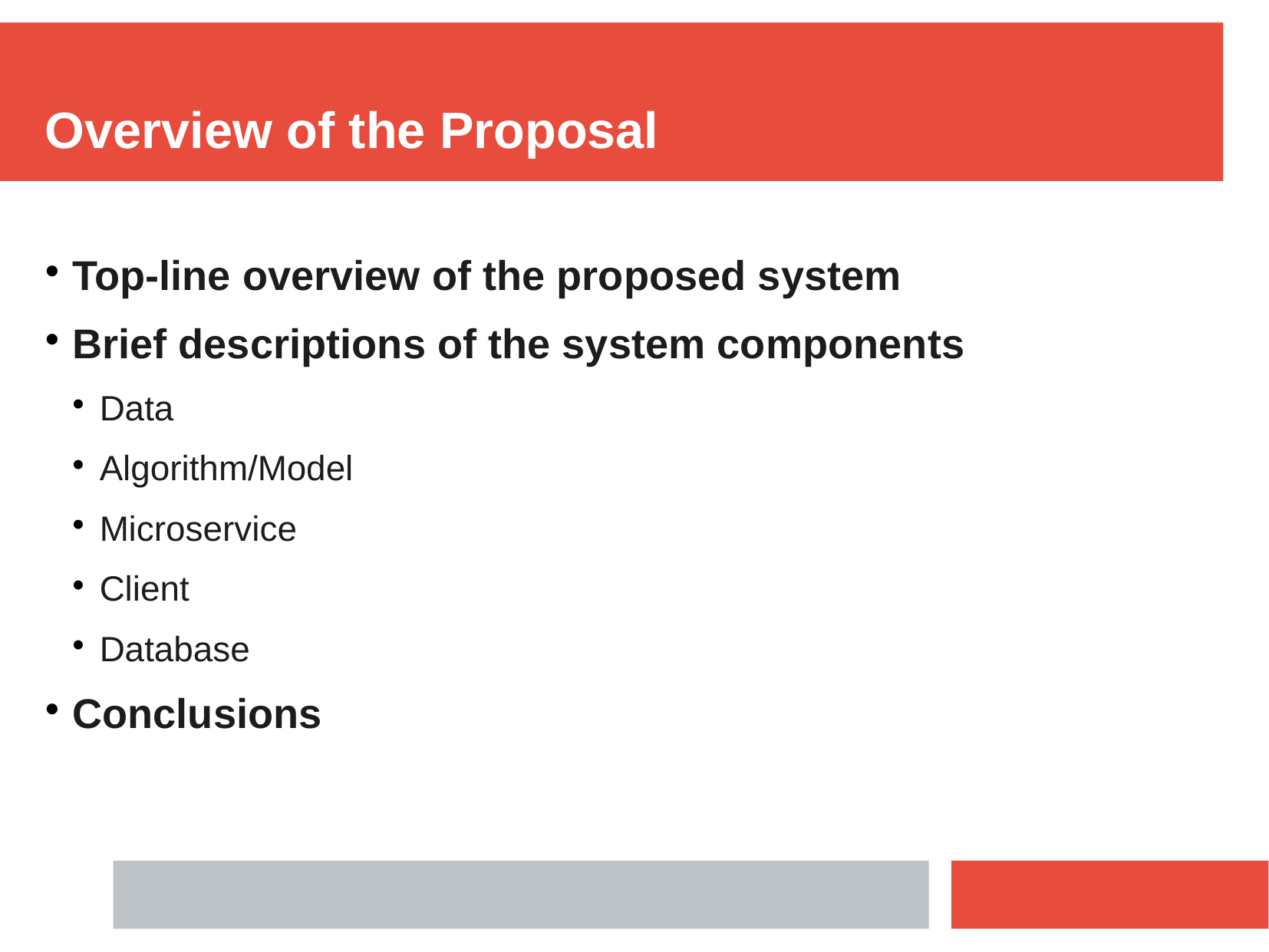

Overview of the Proposal
Top-line overview of the proposed system
Brief descriptions of the system components
Data
Algorithm/Model
Microservice
Client
Database
Conclusions